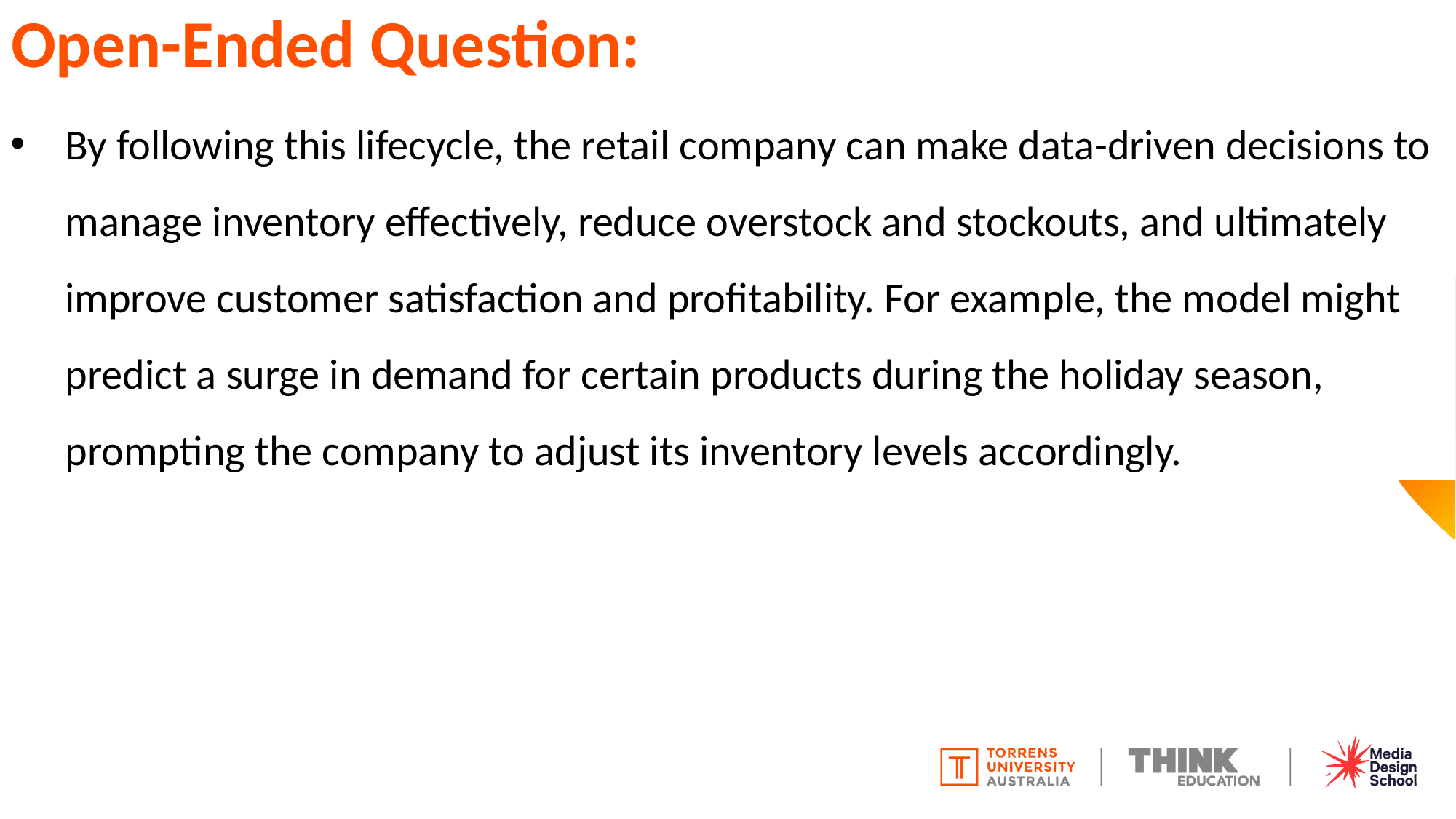

# Open-Ended Question:
By following this lifecycle, the retail company can make data-driven decisions to manage inventory effectively, reduce overstock and stockouts, and ultimately improve customer satisfaction and profitability. For example, the model might predict a surge in demand for certain products during the holiday season, prompting the company to adjust its inventory levels accordingly.
14